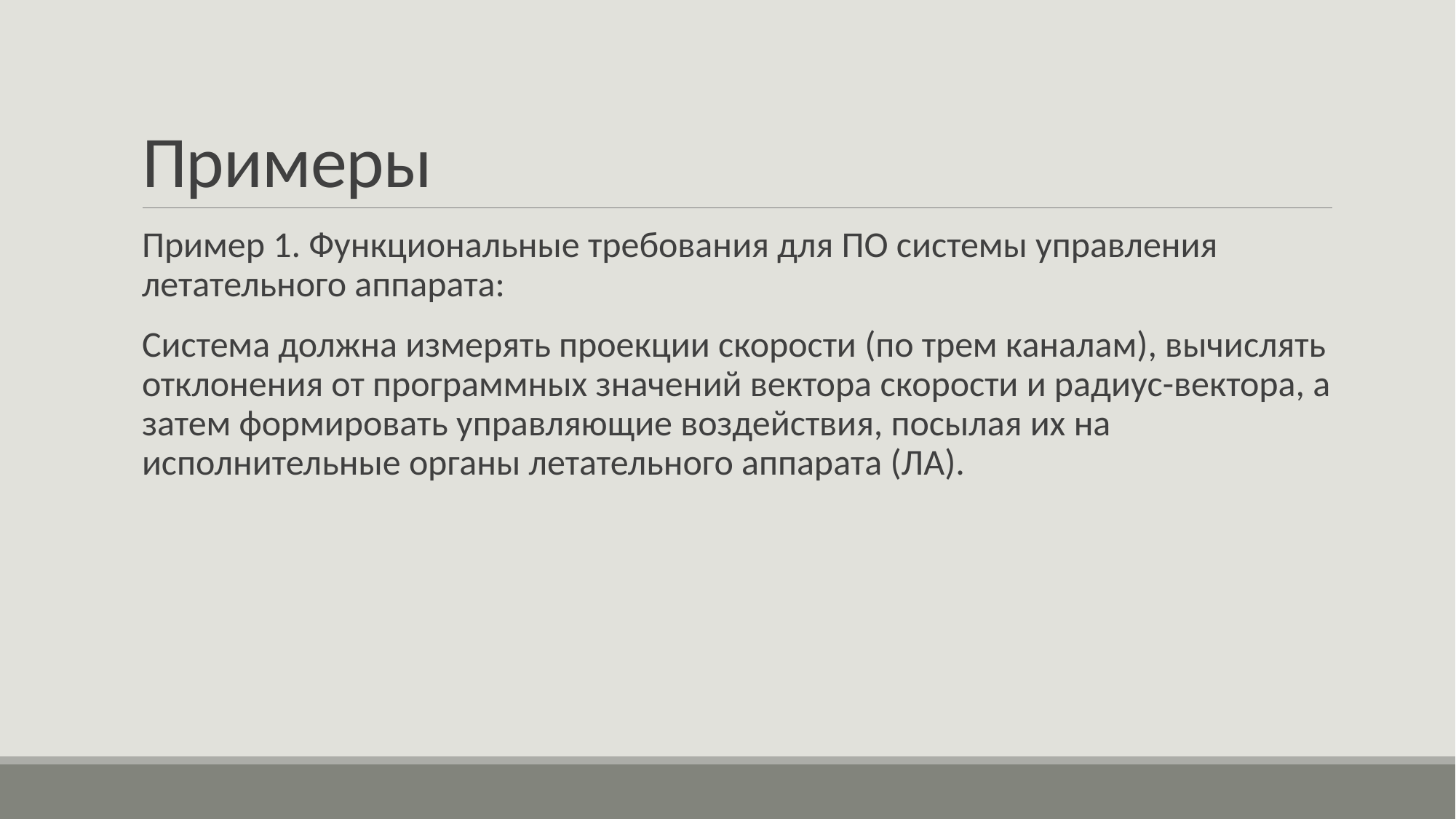

# Примеры
Пример 1. Функциональные требования для ПО системы управления летательного аппарата:
Система должна измерять проекции скорости (по трем каналам), вычислять отклонения от программных значений вектора скорости и радиус-вектора, а затем формировать управляющие воздействия, посылая их на исполнительные органы летательного аппарата (ЛА).